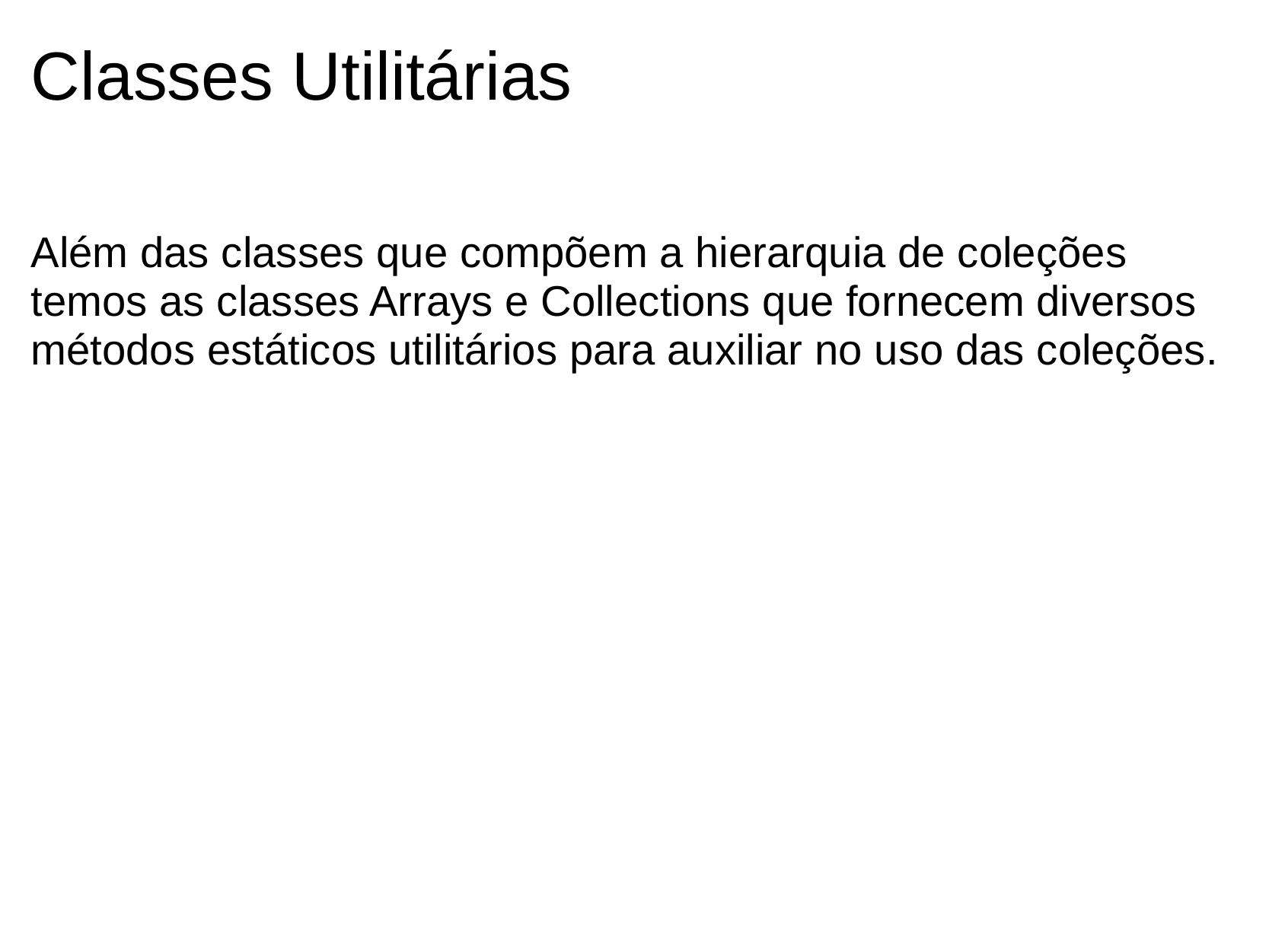

# Classes Utilitárias
Além das classes que compõem a hierarquia de coleções temos as classes Arrays e Collections que fornecem diversos métodos estáticos utilitários para auxiliar no uso das coleções.